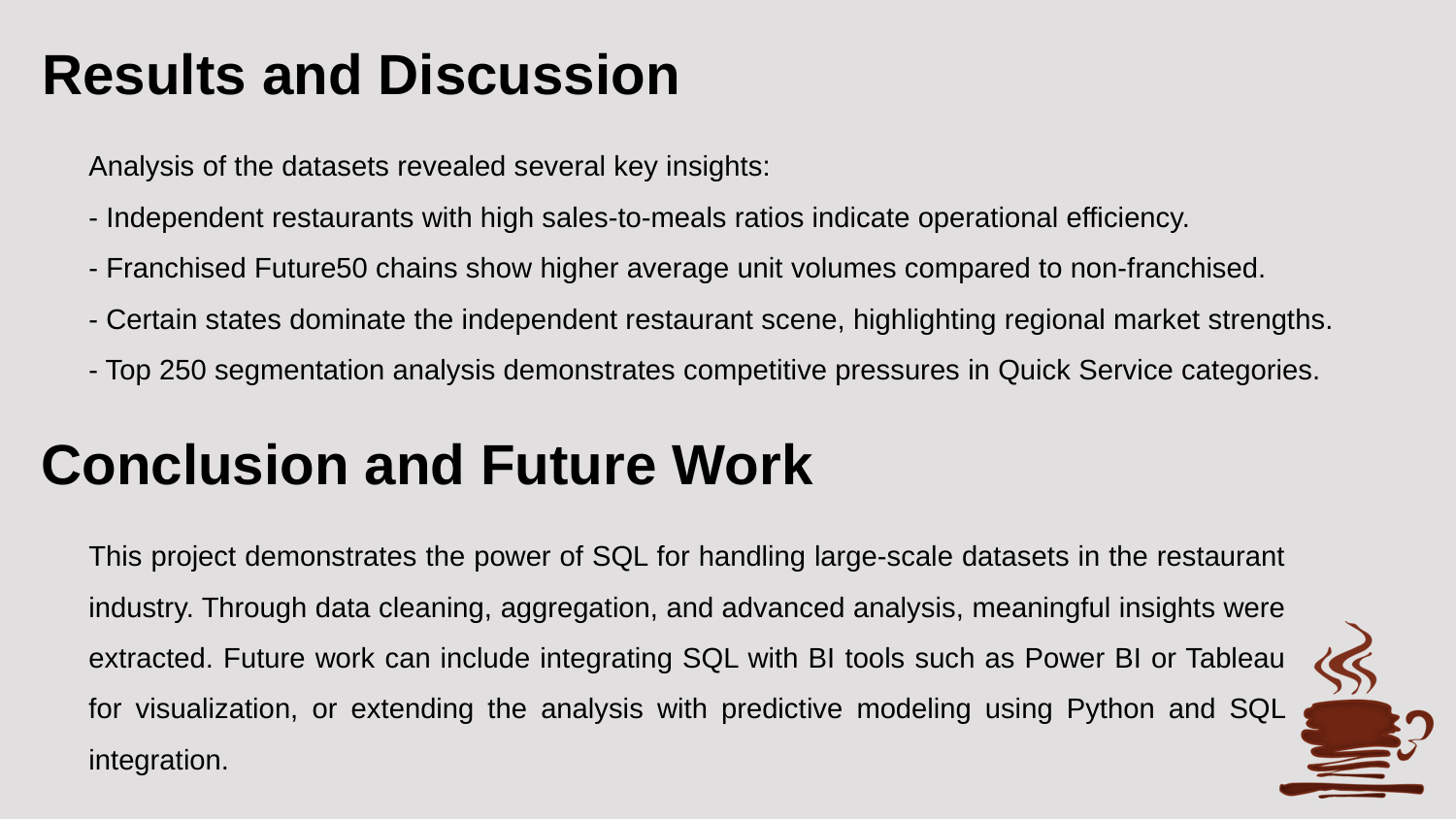

Results and Discussion
Analysis of the datasets revealed several key insights:
- Independent restaurants with high sales-to-meals ratios indicate operational efficiency.
- Franchised Future50 chains show higher average unit volumes compared to non-franchised.
- Certain states dominate the independent restaurant scene, highlighting regional market strengths.
- Top 250 segmentation analysis demonstrates competitive pressures in Quick Service categories.

 Conclusion and Future Work
This project demonstrates the power of SQL for handling large-scale datasets in the restaurant industry. Through data cleaning, aggregation, and advanced analysis, meaningful insights were extracted. Future work can include integrating SQL with BI tools such as Power BI or Tableau for visualization, or extending the analysis with predictive modeling using Python and SQL integration.